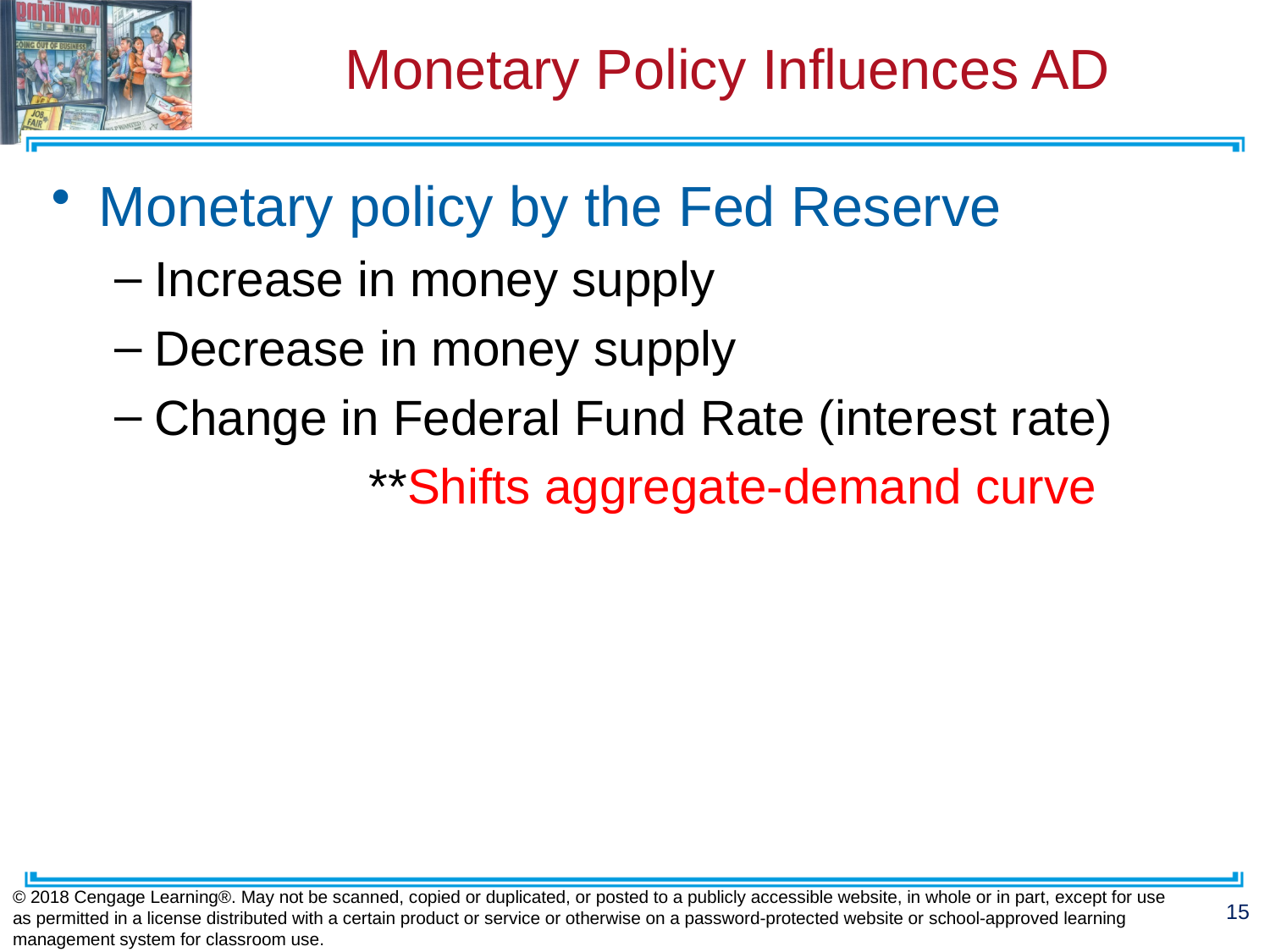

# Monetary Policy Influences AD
Monetary policy by the Fed Reserve
Increase in money supply
Decrease in money supply
Change in Federal Fund Rate (interest rate)
		**Shifts aggregate-demand curve
© 2018 Cengage Learning®. May not be scanned, copied or duplicated, or posted to a publicly accessible website, in whole or in part, except for use as permitted in a license distributed with a certain product or service or otherwise on a password-protected website or school-approved learning management system for classroom use.
15